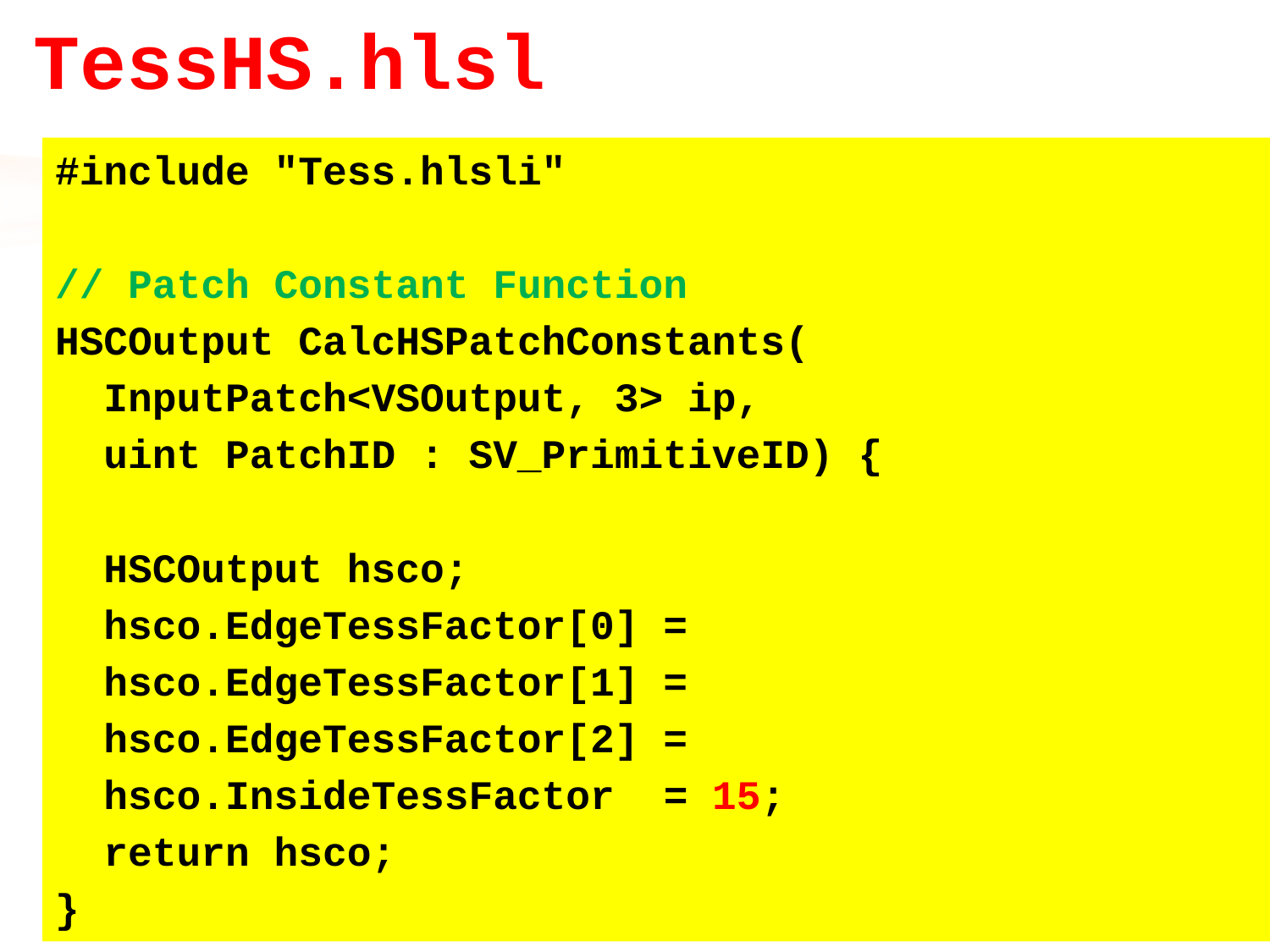

# TessHS.hlsl
#include "Tess.hlsli"

// Patch Constant Function
HSCOutput CalcHSPatchConstants(
  InputPatch<VSOutput, 3> ip,
  uint PatchID : SV_PrimitiveID) {

  HSCOutput hsco;
  hsco.EdgeTessFactor[0] =
  hsco.EdgeTessFactor[1] =
  hsco.EdgeTessFactor[2] =
  hsco.InsideTessFactor  = 15;
  return hsco;
}